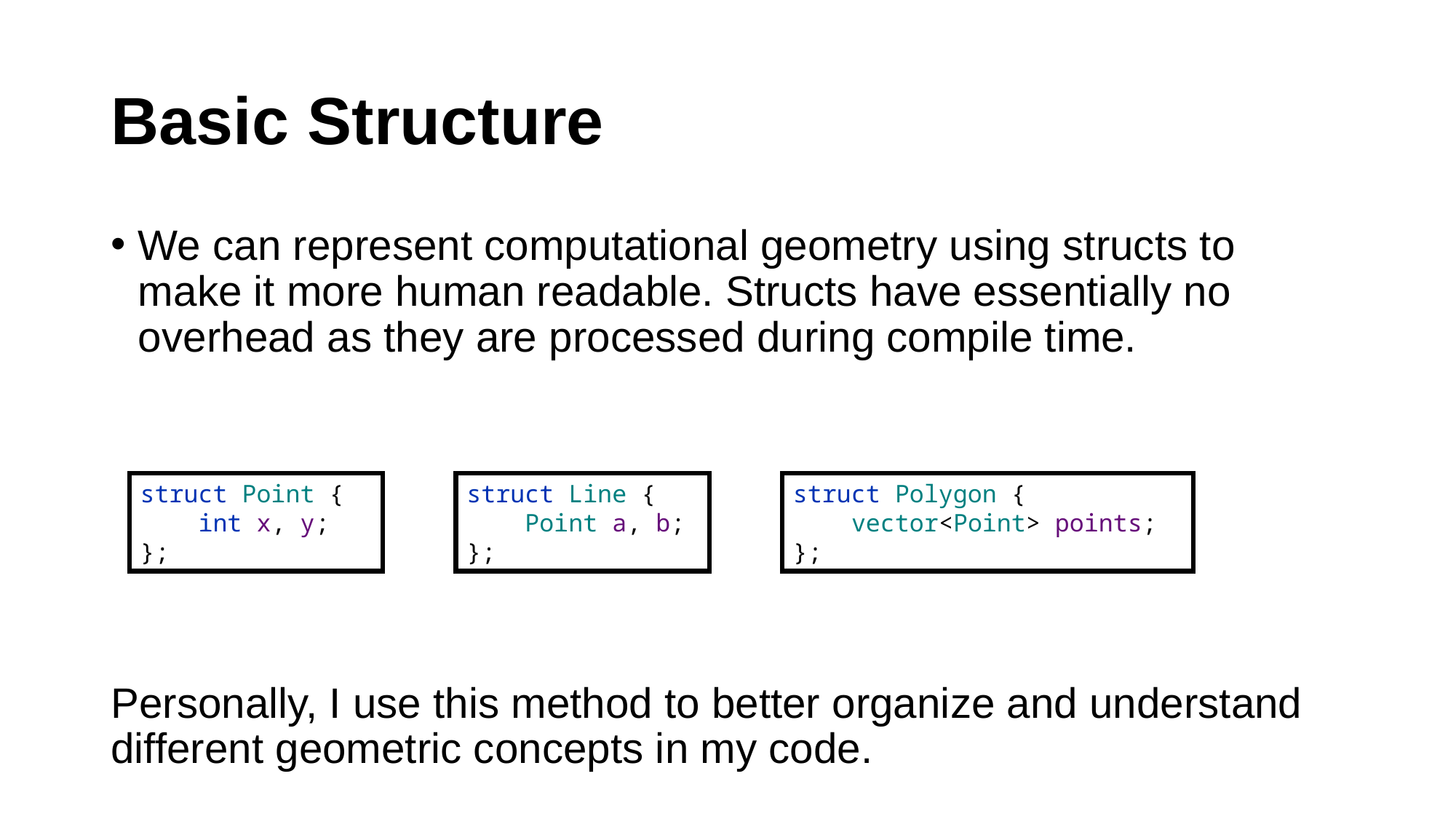

# Basic Structure
We can represent computational geometry using structs to make it more human readable. Structs have essentially no overhead as they are processed during compile time.

Personally, I use this method to better organize and understand different geometric concepts in my code.
struct Point {
    int x, y;
};
struct Polygon {
    vector<Point> points;
};
struct Line {
    Point a, b;
};